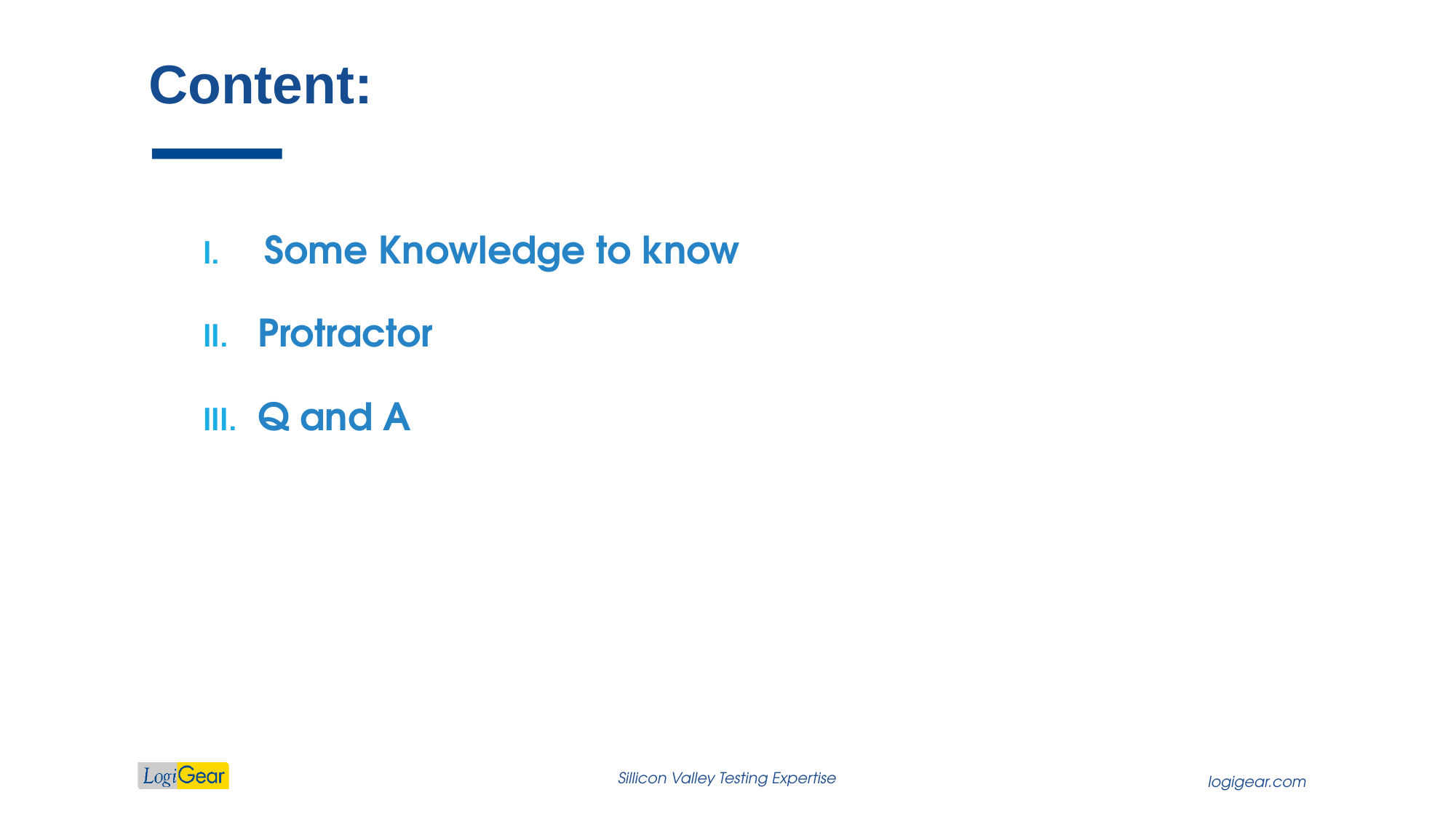

# Content:
Some Knowledge to know
Protractor
Q and A